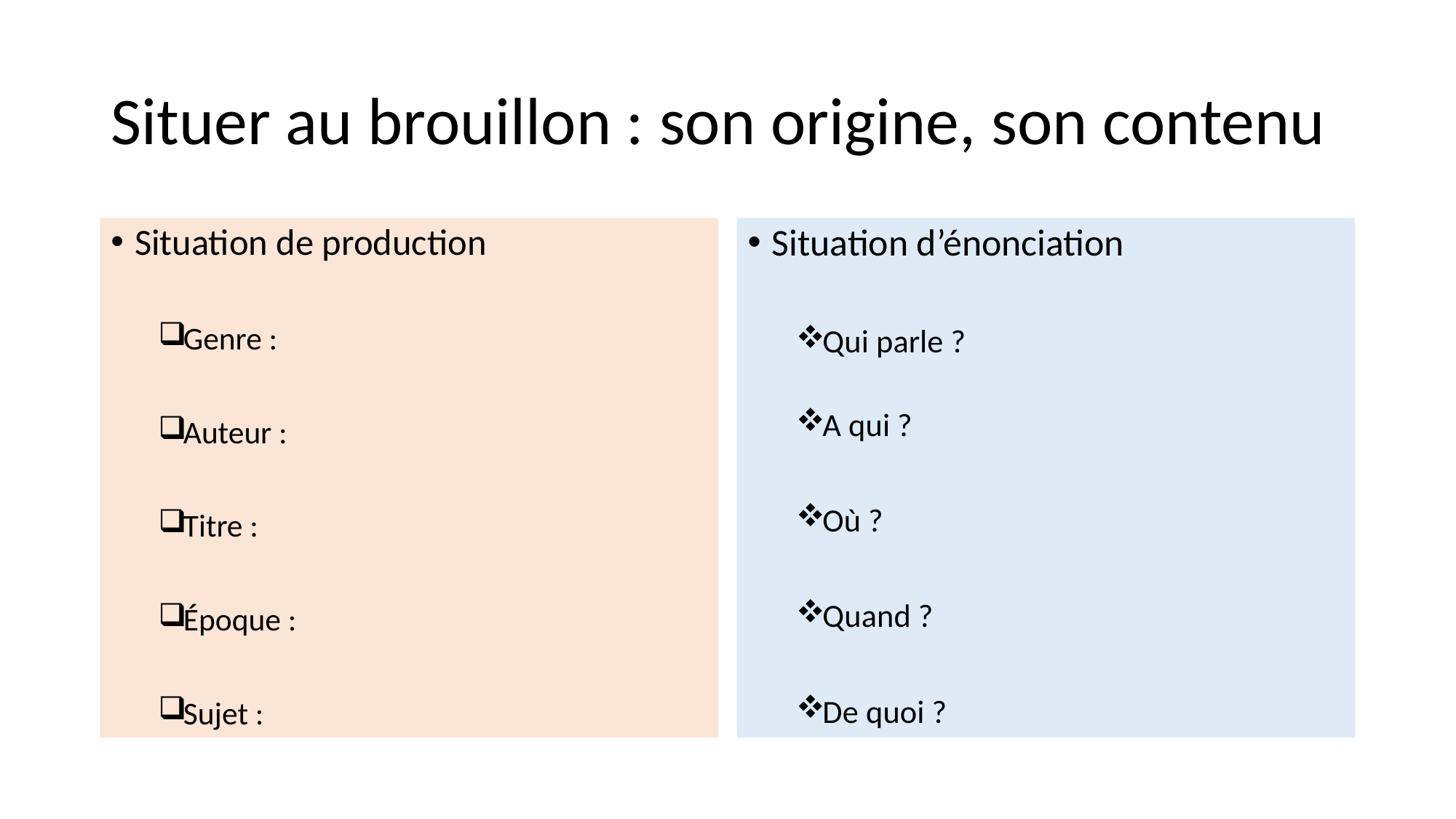

# Situer au brouillon : son origine, son contenu
Situation de production

Genre :

Auteur :

Titre :

Époque :

Sujet :
Situation d’énonciation

Qui parle ?

A qui ?

Où ?

Quand ?

De quoi ?